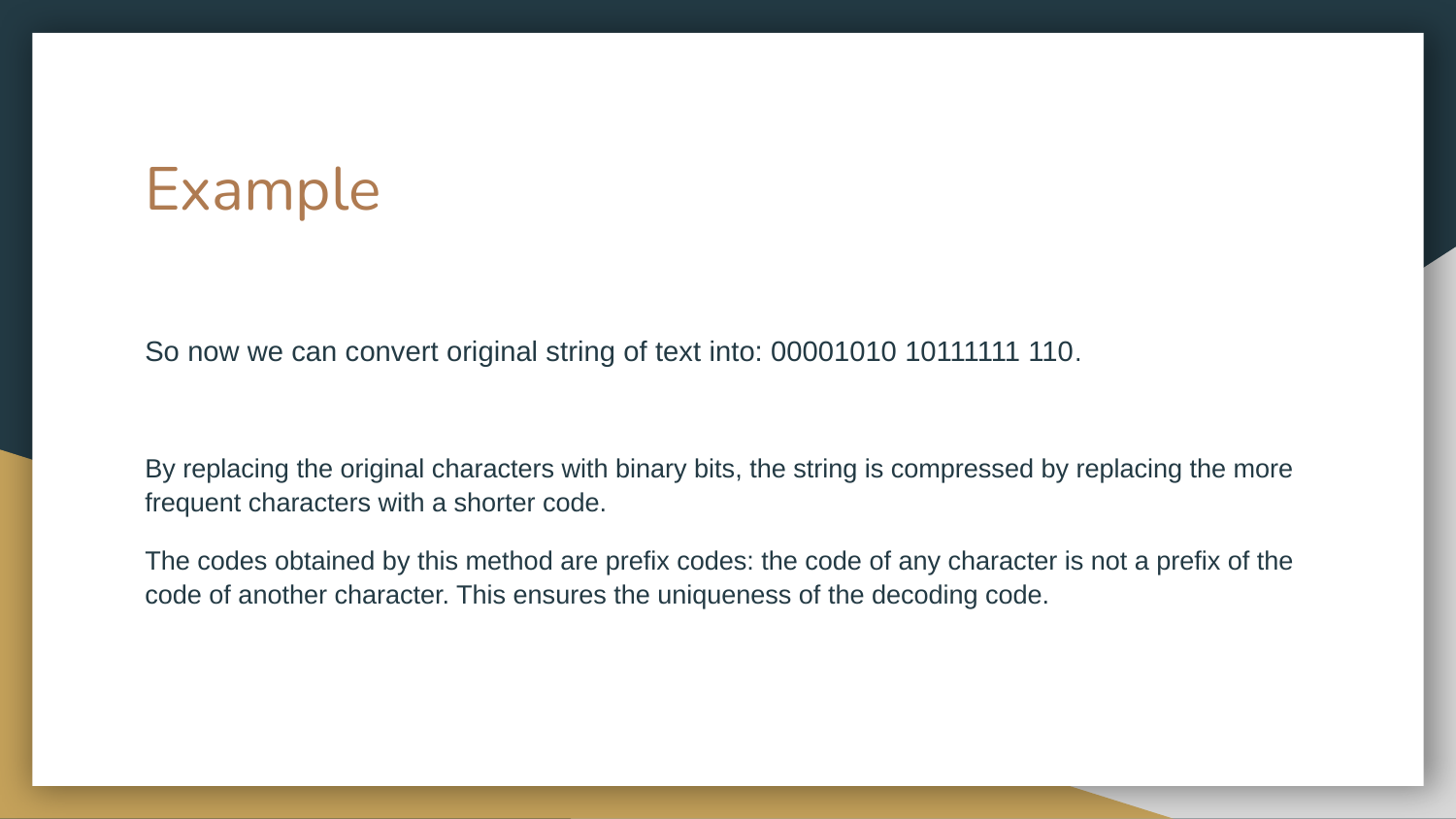

# Example
So now we can convert original string of text into: 00001010 10111111 110.

By replacing the original characters with binary bits, the string is compressed by replacing the more frequent characters with a shorter code.
The codes obtained by this method are prefix codes: the code of any character is not a prefix of the code of another character. This ensures the uniqueness of the decoding code.